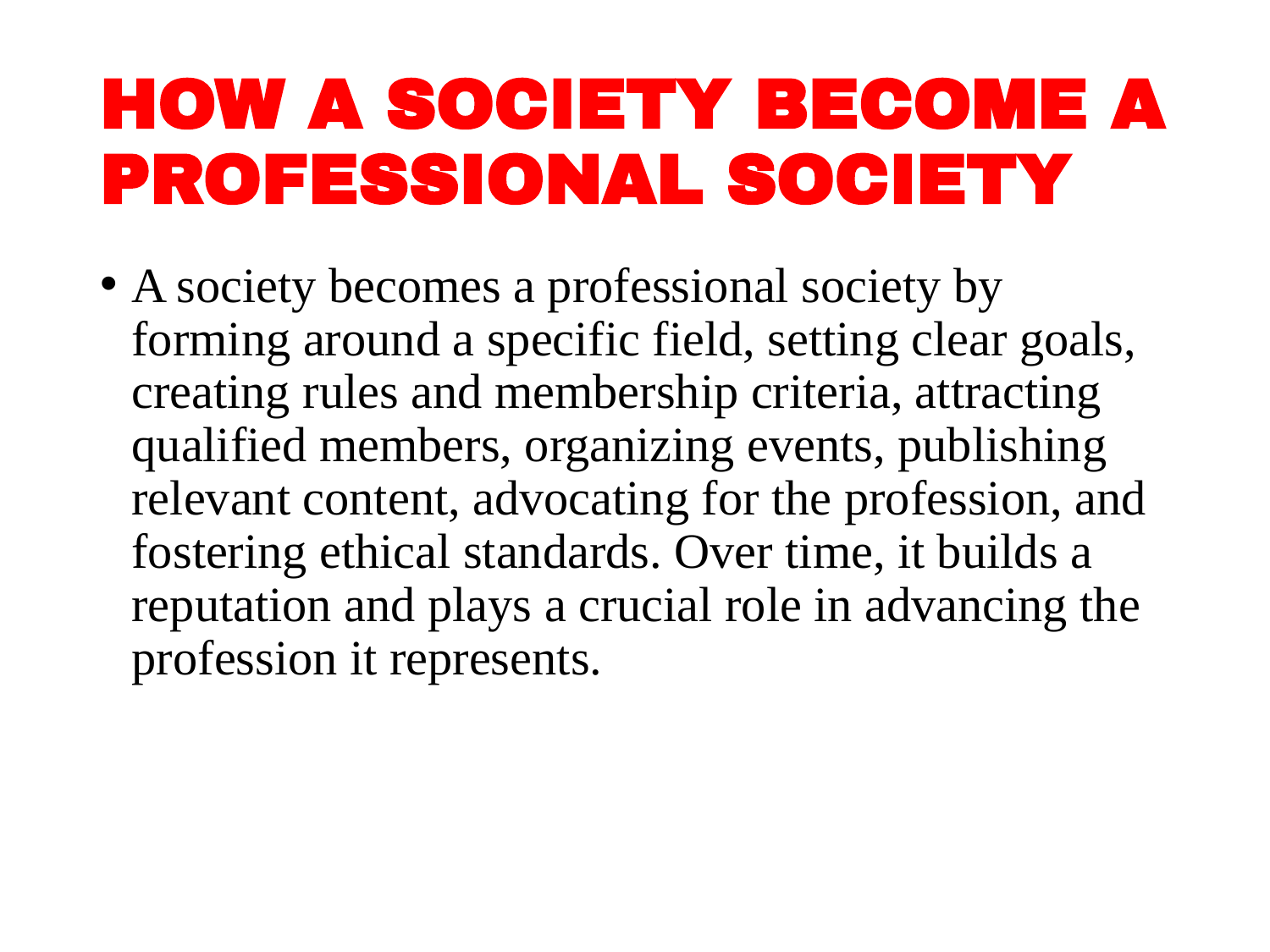

# HOW A SOCIETY BECOME A PROFESSIONAL SOCIETY
A society becomes a professional society by forming around a specific field, setting clear goals, creating rules and membership criteria, attracting qualified members, organizing events, publishing relevant content, advocating for the profession, and fostering ethical standards. Over time, it builds a reputation and plays a crucial role in advancing the profession it represents.